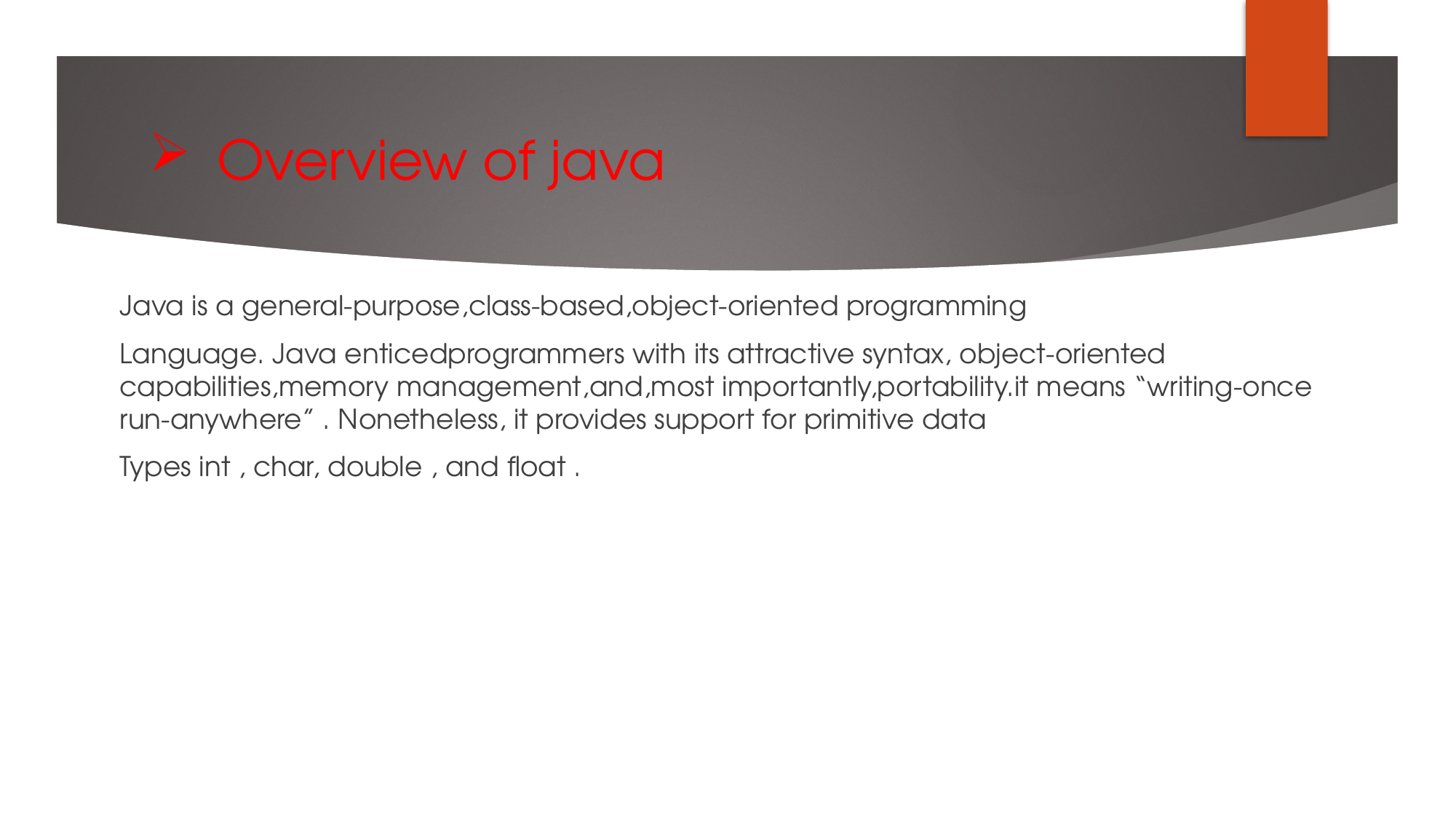

# Overview of java
Java is a general-purpose,class-based,object-oriented programming
Language. Java enticedprogrammers with its attractive syntax, object-oriented capabilities,memory management,and,most importantly,portability.it means “writing-once run-anywhere” . Nonetheless, it provides support for primitive data
Types int , char, double , and float .